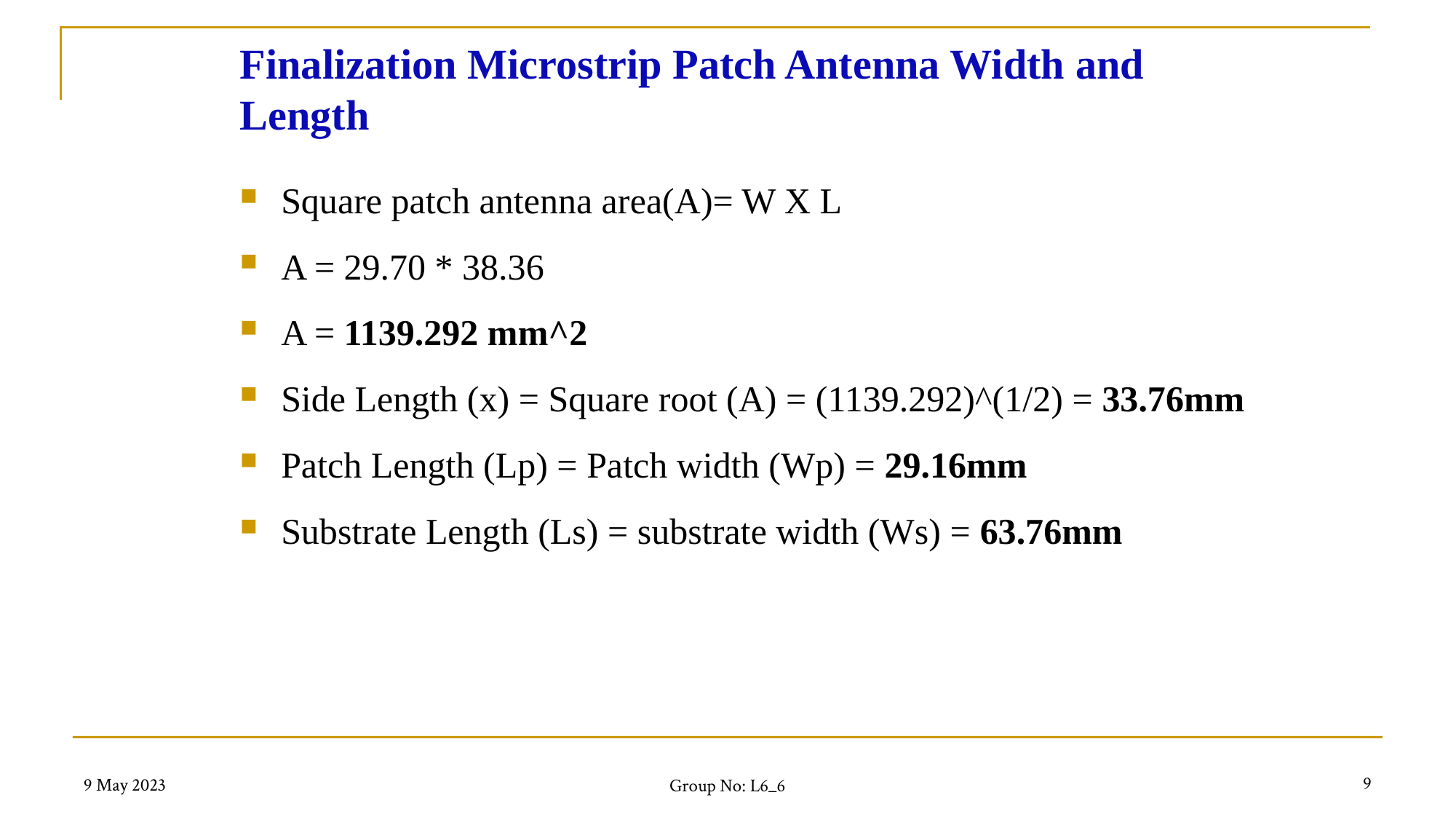

# Finalization Microstrip Patch Antenna Width and Length
Square patch antenna area(A)= W X L
A = 29.70 * 38.36
A = 1139.292 mm^2
Side Length (x) = Square root (A) = (1139.292)^(1/2) = 33.76mm
Patch Length (Lp) = Patch width (Wp) = 29.16mm
Substrate Length (Ls) = substrate width (Ws) = 63.76mm

9 May 2023
9
Group No: L6_6